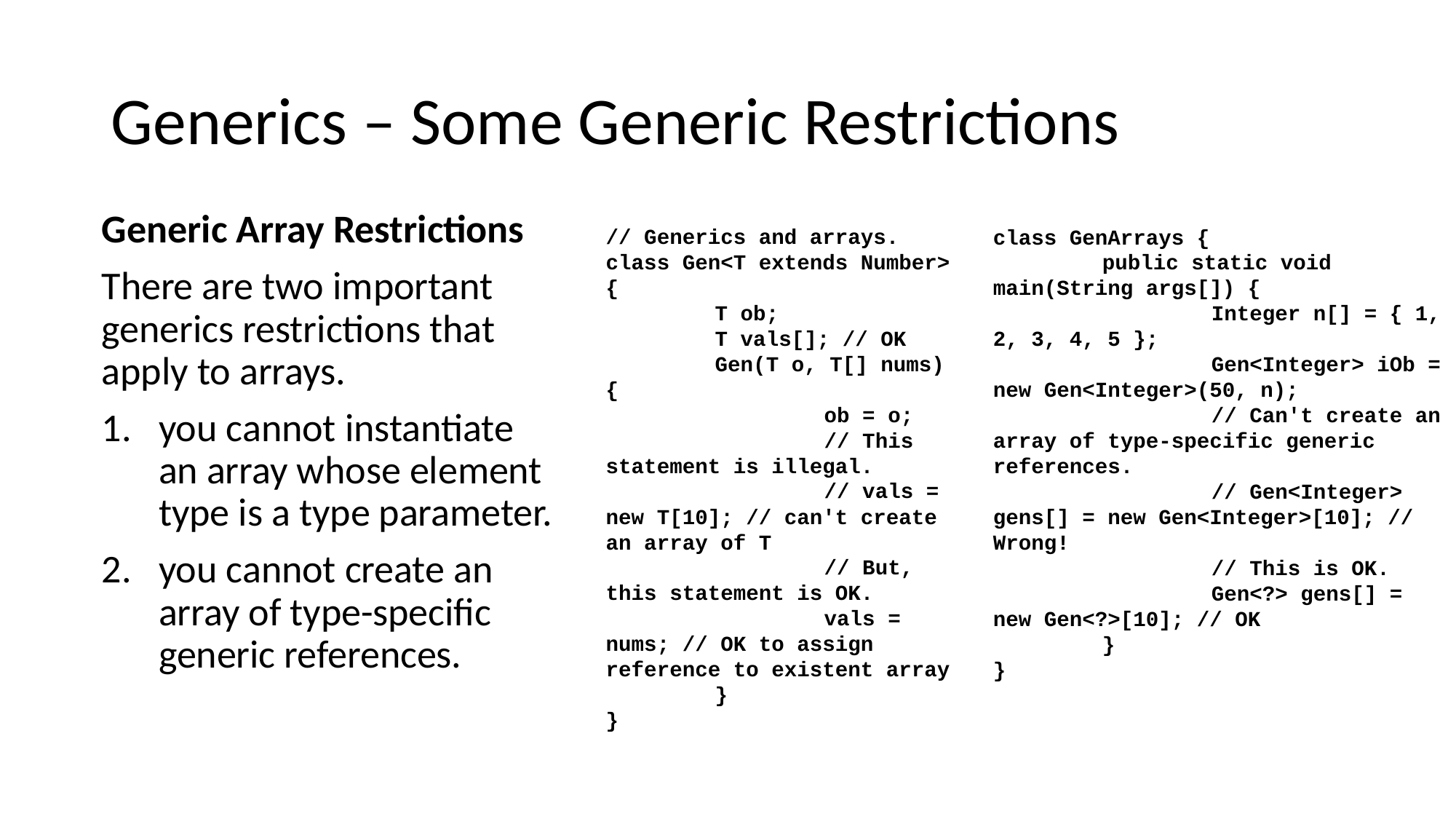

# Generics – Some Generic Restrictions
Generic Array Restrictions
There are two important generics restrictions that apply to arrays.
you cannot instantiate an array whose element type is a type parameter.
you cannot create an array of type-specific generic references.

// Generics and arrays.
class Gen<T extends Number> {
	T ob;
	T vals[]; // OK
	Gen(T o, T[] nums) {
		ob = o;
		// This statement is illegal.
		// vals = new T[10]; // can't create an array of T
		// But, this statement is OK.
		vals = nums; // OK to assign reference to existent array
	}
}
class GenArrays {
	public static void main(String args[]) {
		Integer n[] = { 1, 2, 3, 4, 5 };
		Gen<Integer> iOb = new Gen<Integer>(50, n);
		// Can't create an array of type-specific generic references.
		// Gen<Integer> gens[] = new Gen<Integer>[10]; // Wrong!
		// This is OK.
		Gen<?> gens[] = new Gen<?>[10]; // OK
	}
}